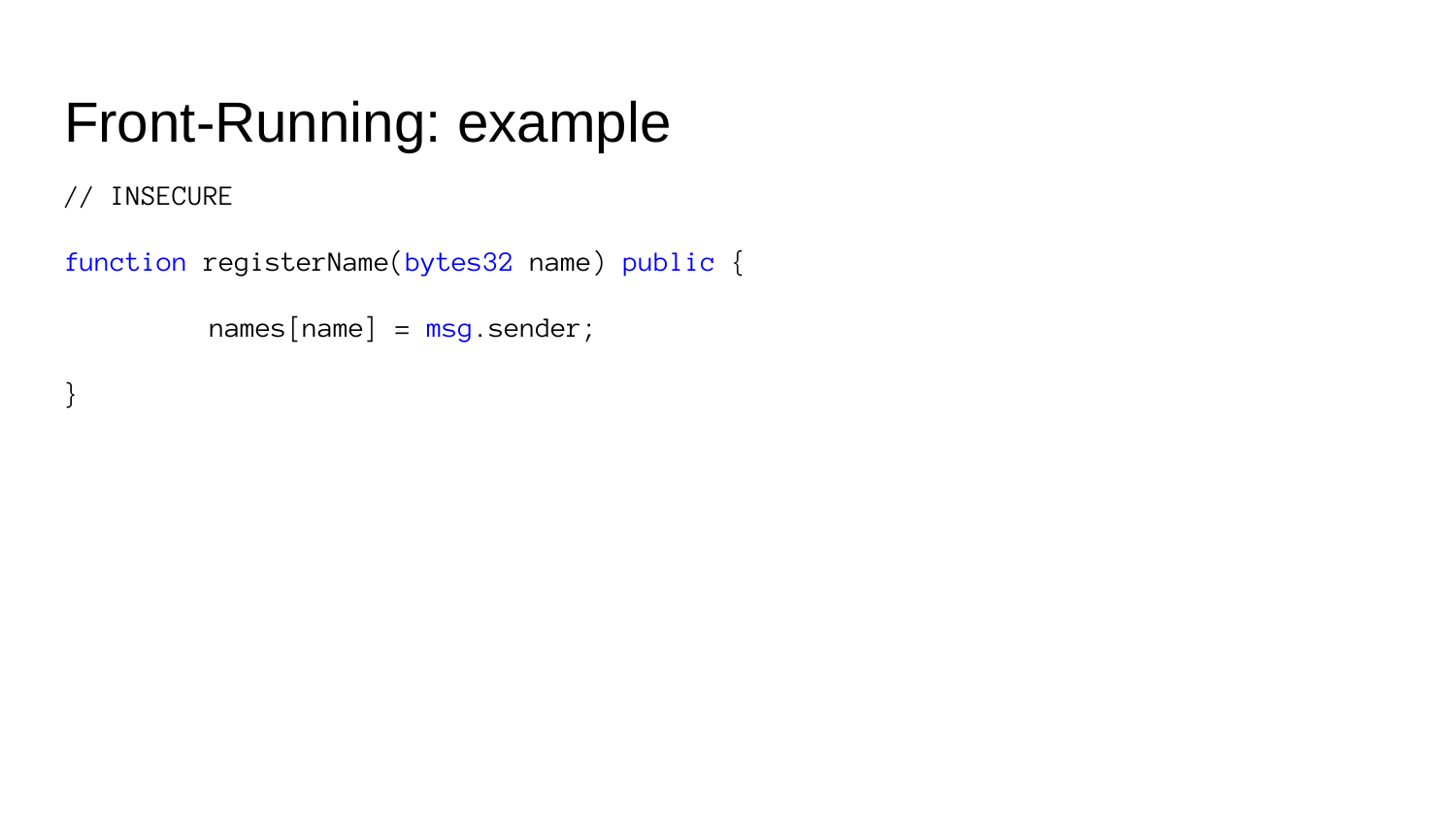

# Front-Running: example
// INSECURE
function registerName(bytes32 name) public {
	names[name] = msg.sender;
}